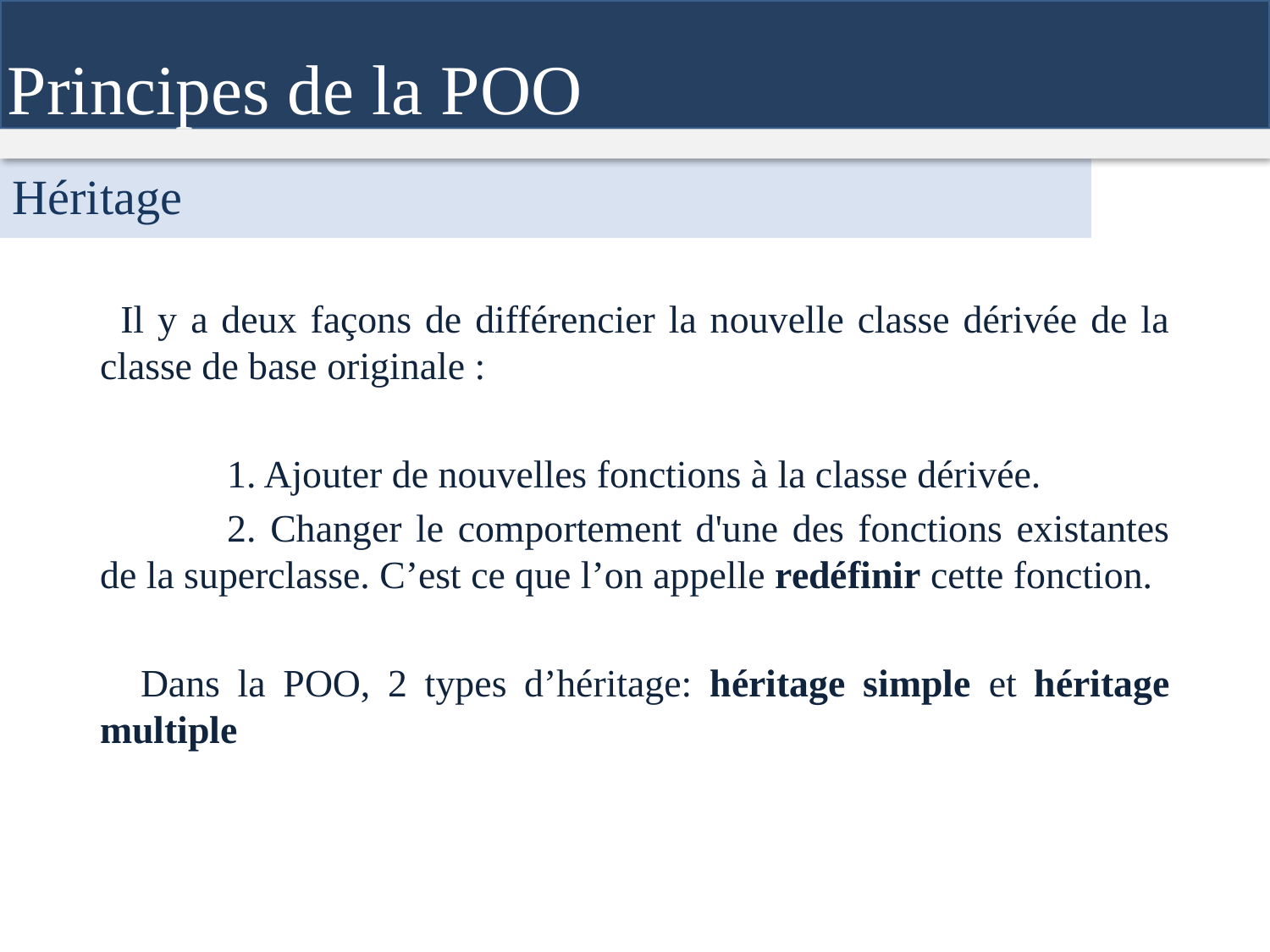

Principes de la POO

Héritage
     Il y a deux façons de différencier la nouvelle classe dérivée de la classe de base originale :

		1. Ajouter de nouvelles fonctions à la classe dérivée.
		2. Changer le comportement d'une des fonctions existantes de la superclasse. C’est ce que l’on appelle redéfinir cette fonction.

     Dans la POO, 2 types d’héritage: héritage simple et héritage multiple